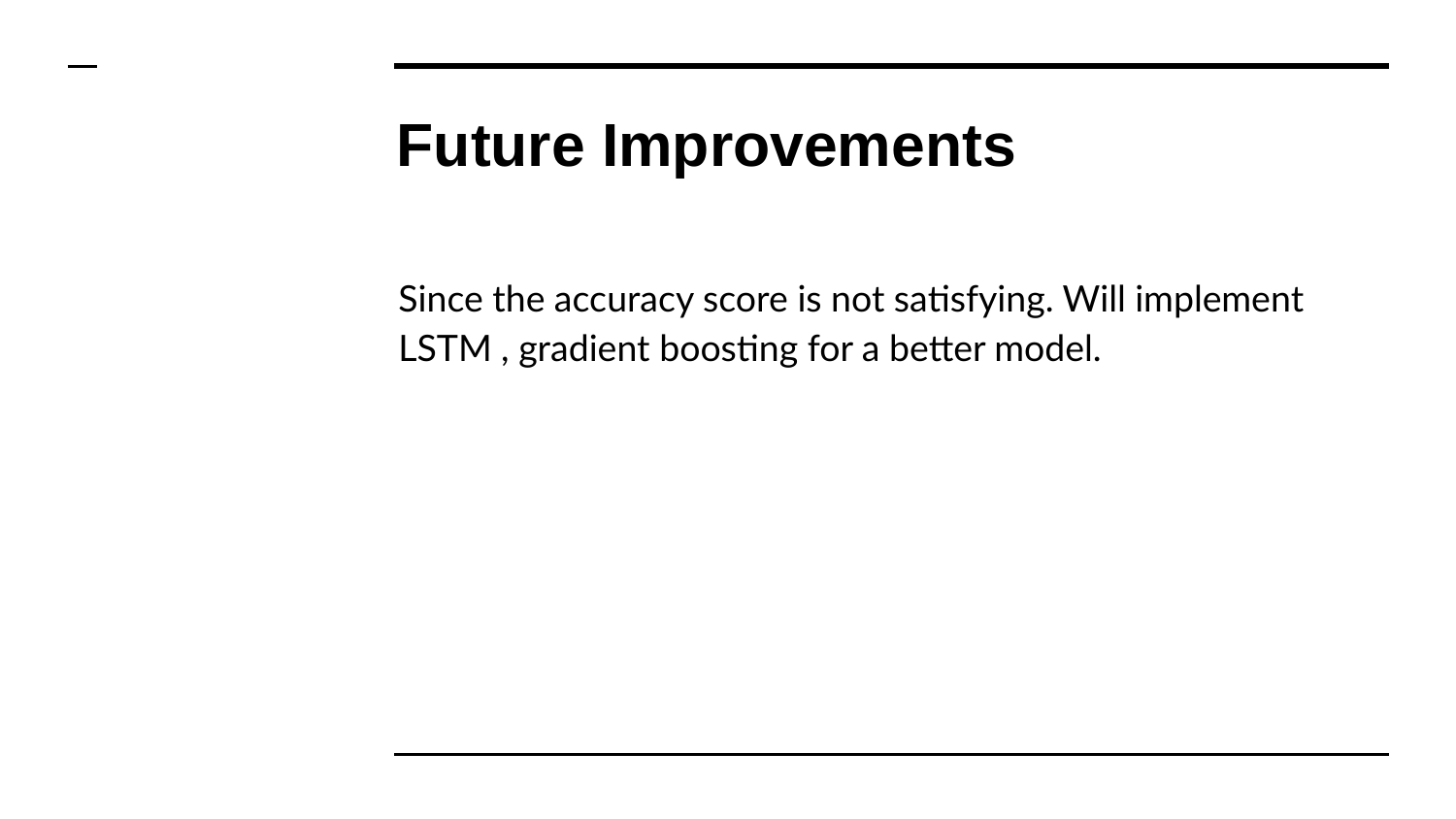

# Future Improvements
Since the accuracy score is not satisfying. Will implement LSTM , gradient boosting for a better model.